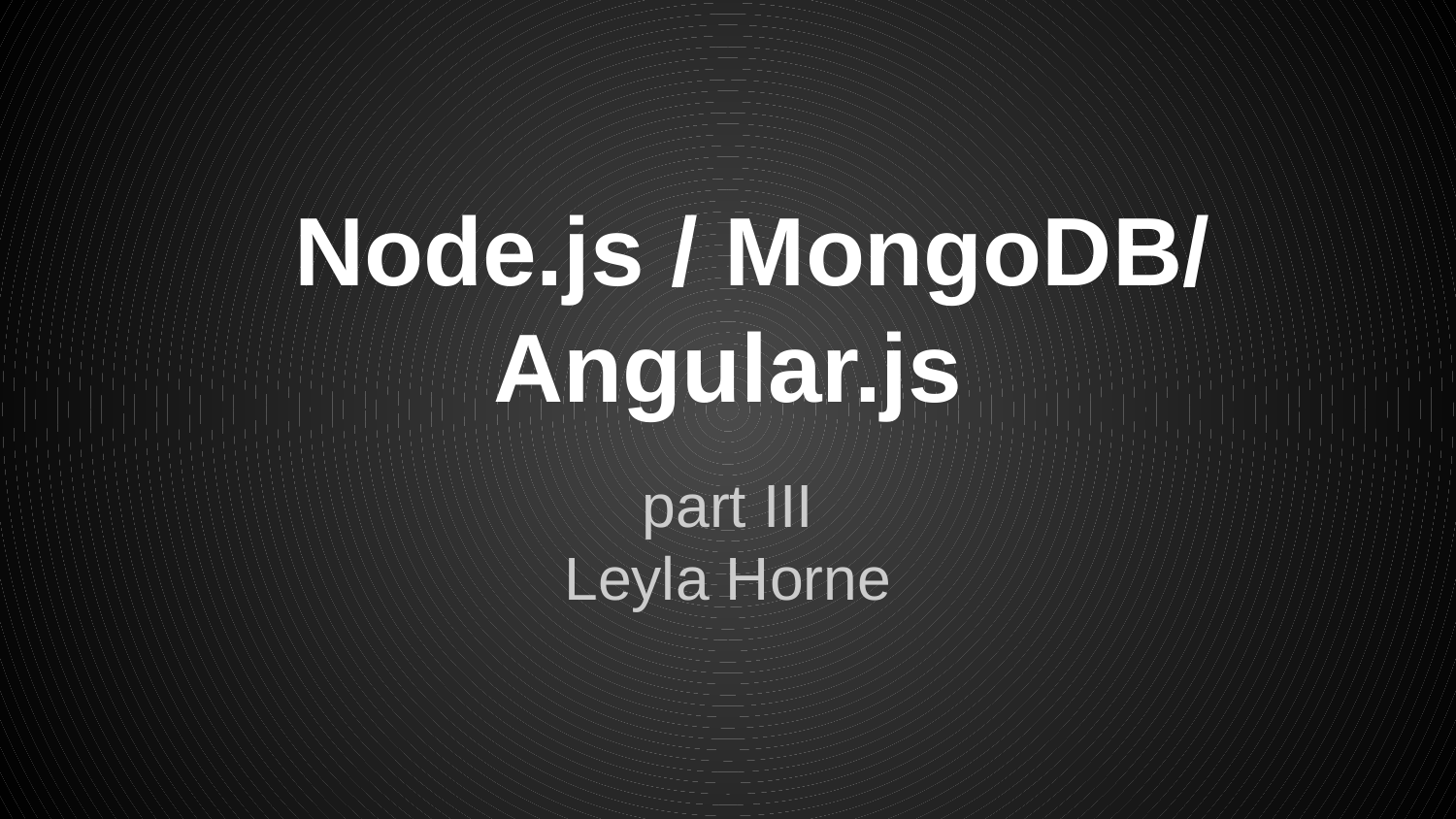

# Node.js / MongoDB/ Angular.js
part III
Leyla Horne